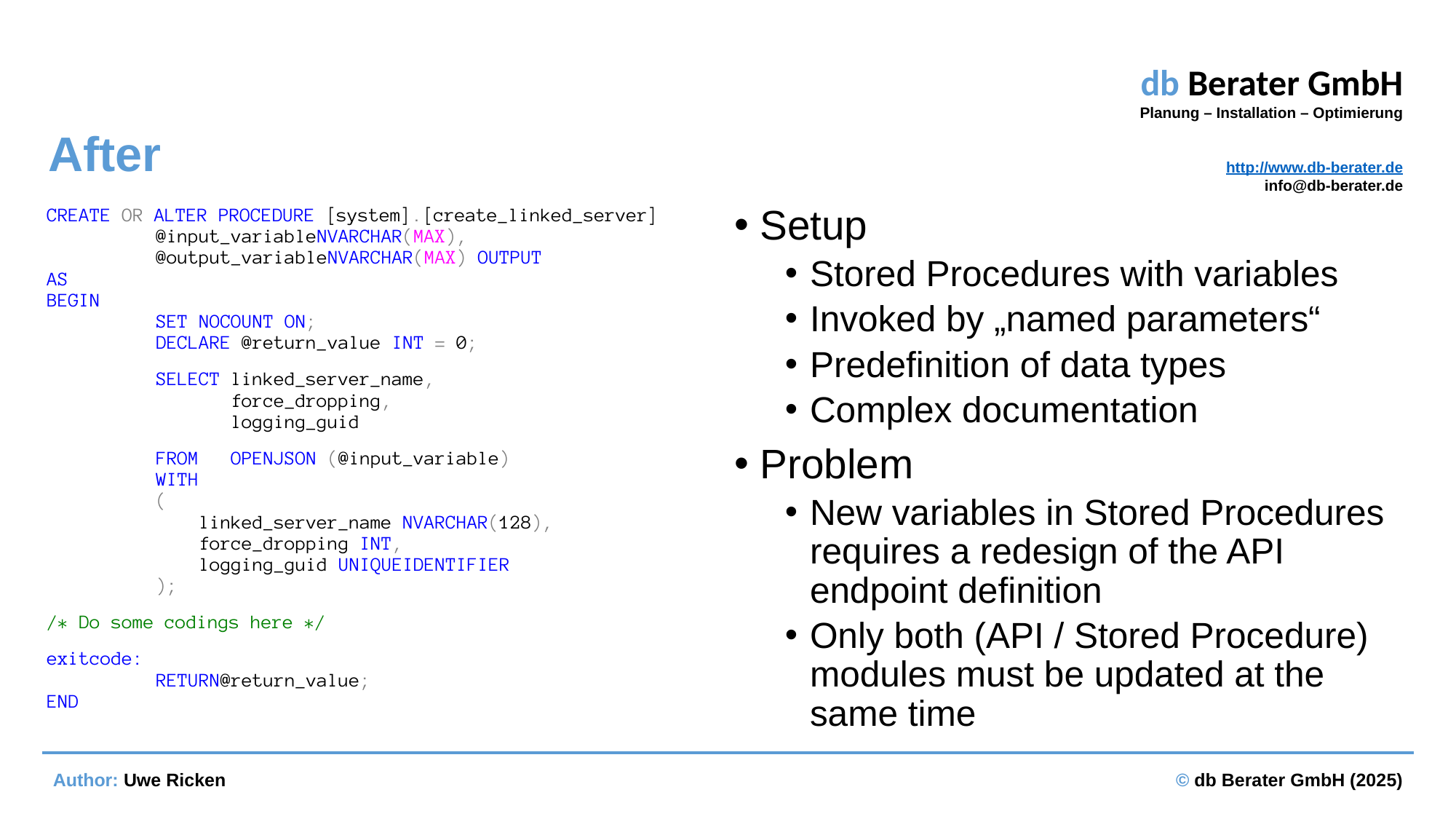

# After
CREATE OR ALTER PROCEDURE [system].[create_linked_server]
	@input_variableNVARCHAR(MAX),
	@output_variableNVARCHAR(MAX) OUTPUT
AS
BEGIN
	SET NOCOUNT ON;
	DECLARE @return_value INT = 0;
	SELECT linked_server_name,
	       force_dropping,
	       logging_guid
	FROM   OPENJSON (@input_variable)
	WITH
	(
	    linked_server_name NVARCHAR(128),
	    force_dropping INT,
	    logging_guid UNIQUEIDENTIFIER
	);
/* Do some codings here */
exitcode:
	RETURN@return_value;
END
Setup
Stored Procedures with variables
Invoked by „named parameters“
Predefinition of data types
Complex documentation
Problem
New variables in Stored Procedures requires a redesign of the API endpoint definition
Only both (API / Stored Procedure) modules must be updated at the same time